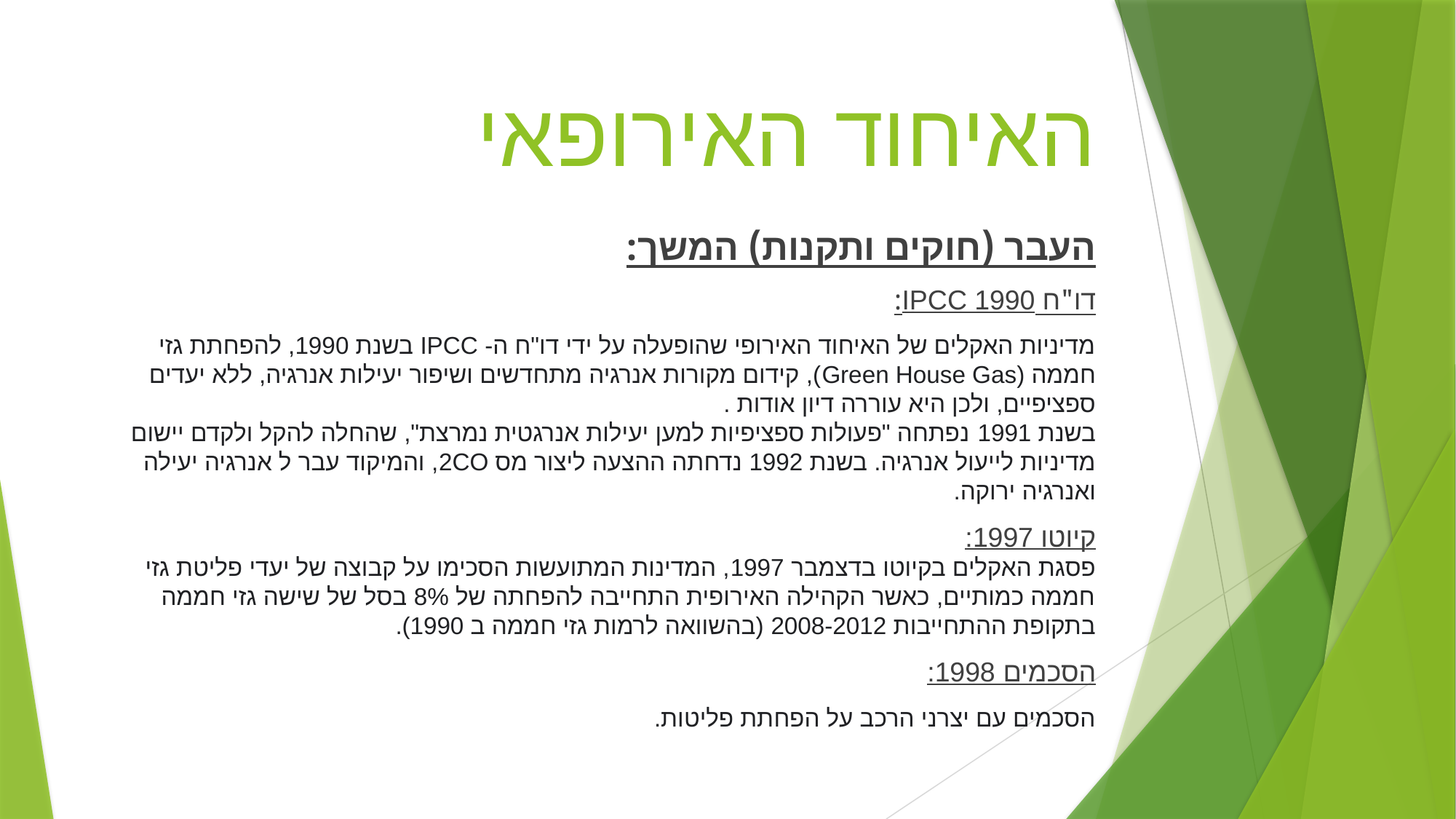

# האיחוד האירופאי
העבר (חוקים ותקנות) המשך:
דו"ח IPCC 1990:
מדיניות האקלים של האיחוד האירופי שהופעלה על ידי דו"ח ה- IPCC בשנת 1990, להפחתת גזי חממה (Green House Gas), קידום מקורות אנרגיה מתחדשים ושיפור יעילות אנרגיה, ללא יעדים ספציפיים, ולכן היא עוררה דיון אודות .
בשנת 1991 נפתחה "פעולות ספציפיות למען יעילות אנרגטית נמרצת", שהחלה להקל ולקדם יישום מדיניות לייעול אנרגיה. בשנת 1992 נדחתה ההצעה ליצור מס 2CO, והמיקוד עבר ל אנרגיה יעילה ואנרגיה ירוקה.
קיוטו 1997:
פסגת האקלים בקיוטו בדצמבר 1997, המדינות המתועשות הסכימו על קבוצה של יעדי פליטת גזי חממה כמותיים, כאשר הקהילה האירופית התחייבה להפחתה של 8% בסל של שישה גזי חממה בתקופת ההתחייבות 2008-2012 (בהשוואה לרמות גזי חממה ב 1990).
הסכמים 1998:
הסכמים עם יצרני הרכב על הפחתת פליטות.